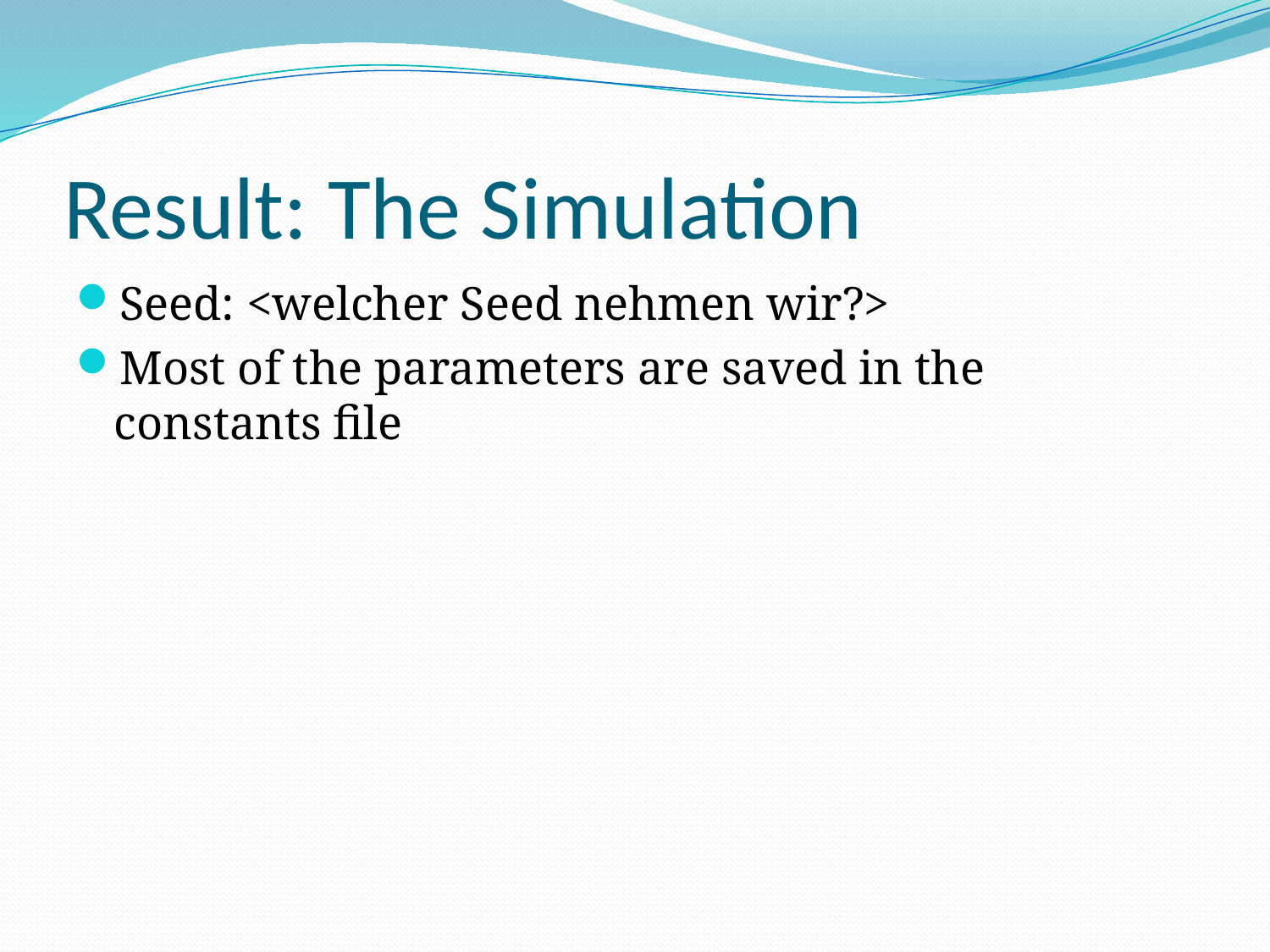

# Result: The Simulation
Seed: <welcher Seed nehmen wir?>
Most of the parameters are saved in the constants file